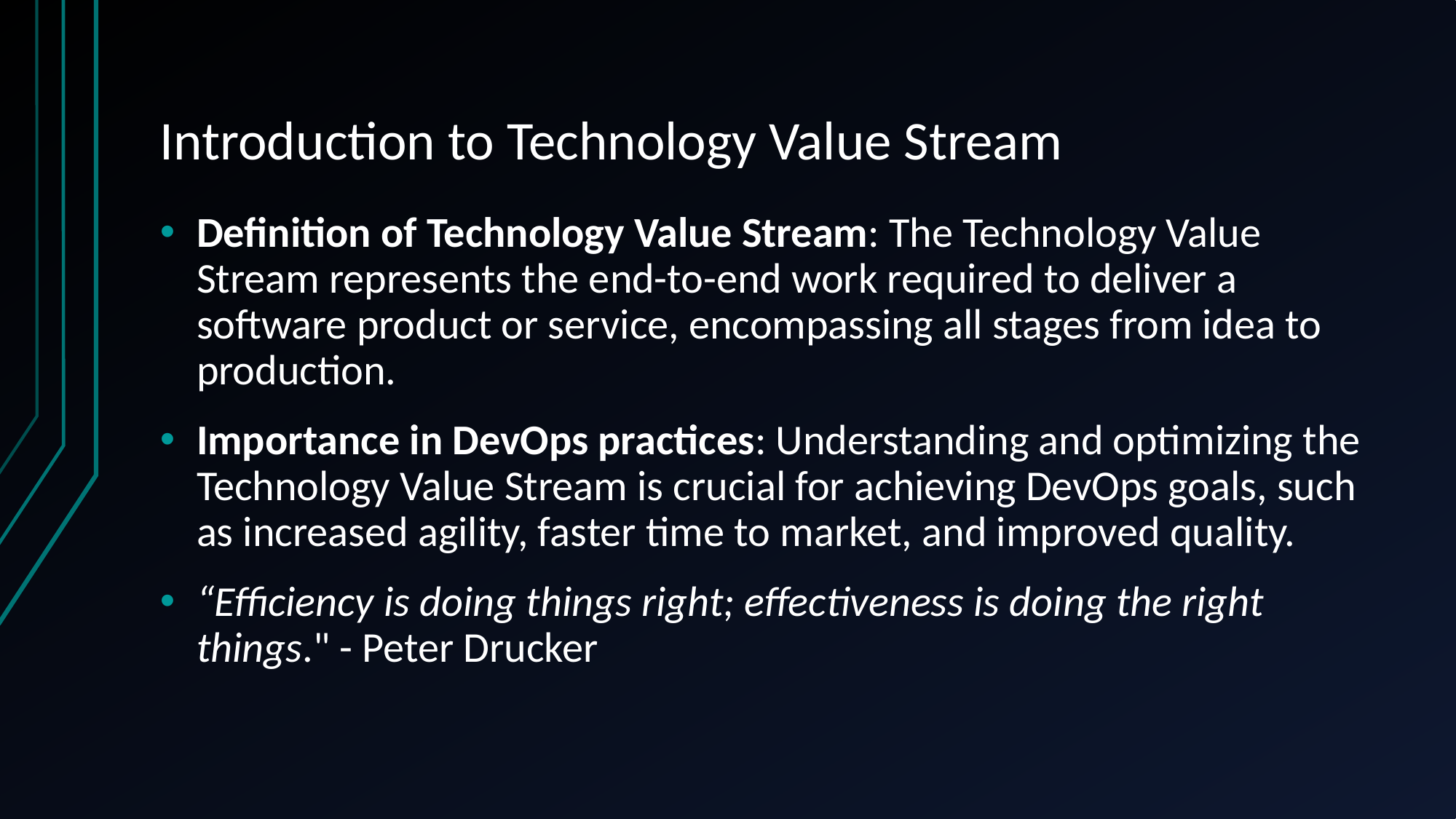

# Introduction to Technology Value Stream
Definition of Technology Value Stream: The Technology Value Stream represents the end-to-end work required to deliver a software product or service, encompassing all stages from idea to production.
Importance in DevOps practices: Understanding and optimizing the Technology Value Stream is crucial for achieving DevOps goals, such as increased agility, faster time to market, and improved quality.
“Efficiency is doing things right; effectiveness is doing the right things." - Peter Drucker